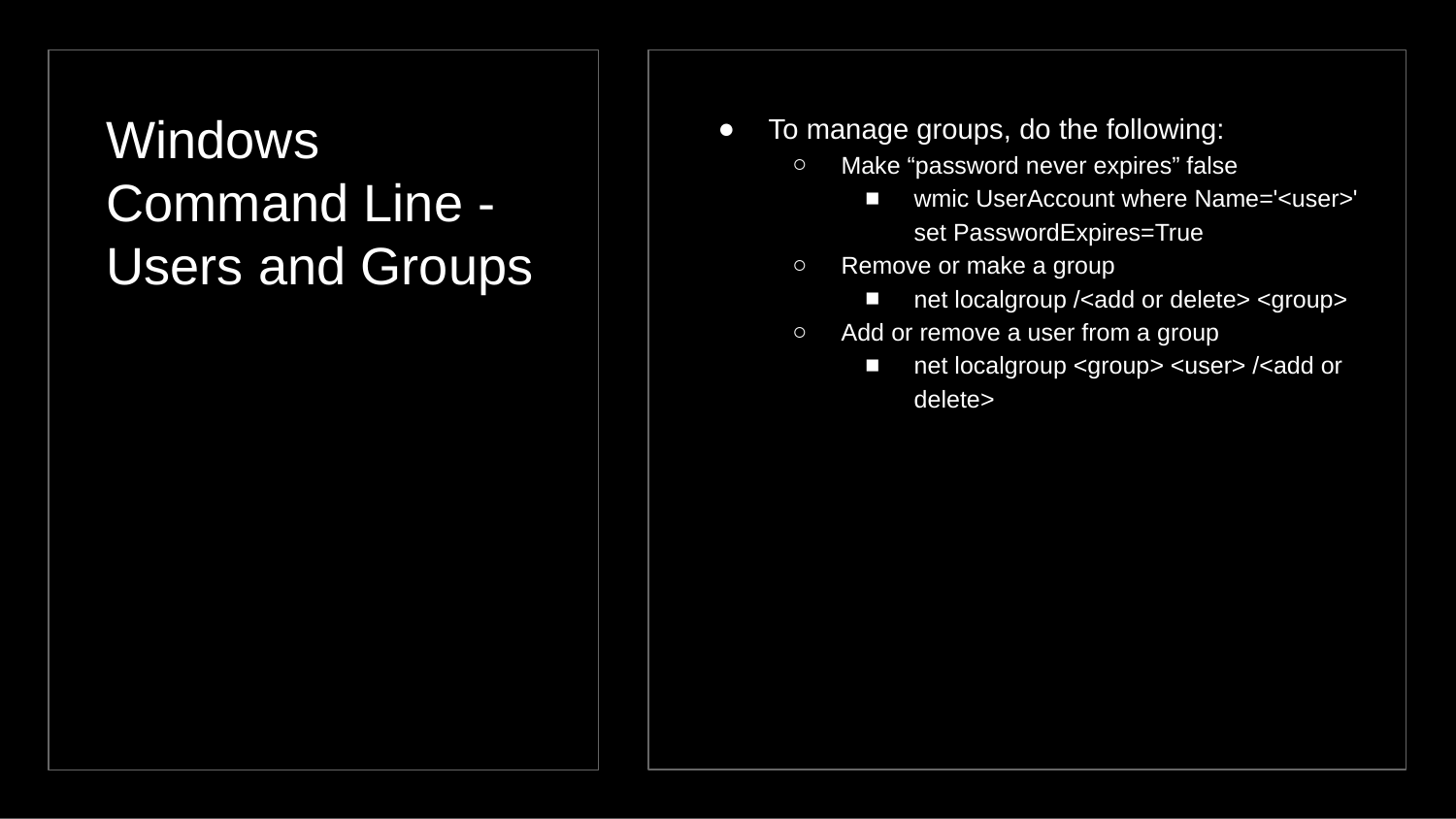

# Windows Command Line - Users and Groups

To manage groups, do the following:
Make “password never expires” false
wmic UserAccount where Name='<user>' set PasswordExpires=True
Remove or make a group
net localgroup /<add or delete> <group>
Add or remove a user from a group
net localgroup <group> <user> /<add or delete>